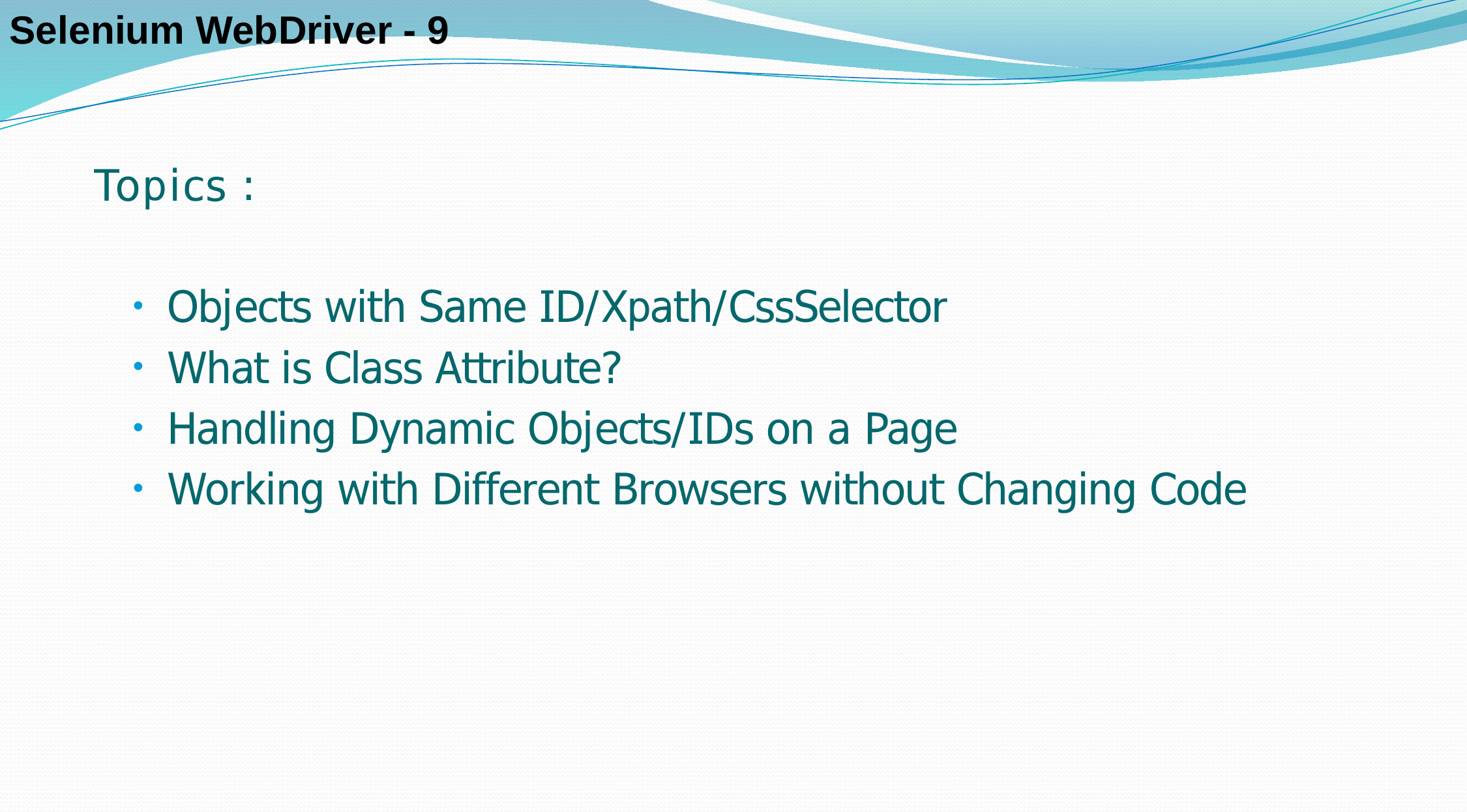

Selenium WebDriver - 9

Topics :

Objects with Same ID/Xpath/CssSelector
What is Class Attribute?
Handling Dynamic Objects/IDs on a Page
Working with Different Browsers without Changing Code